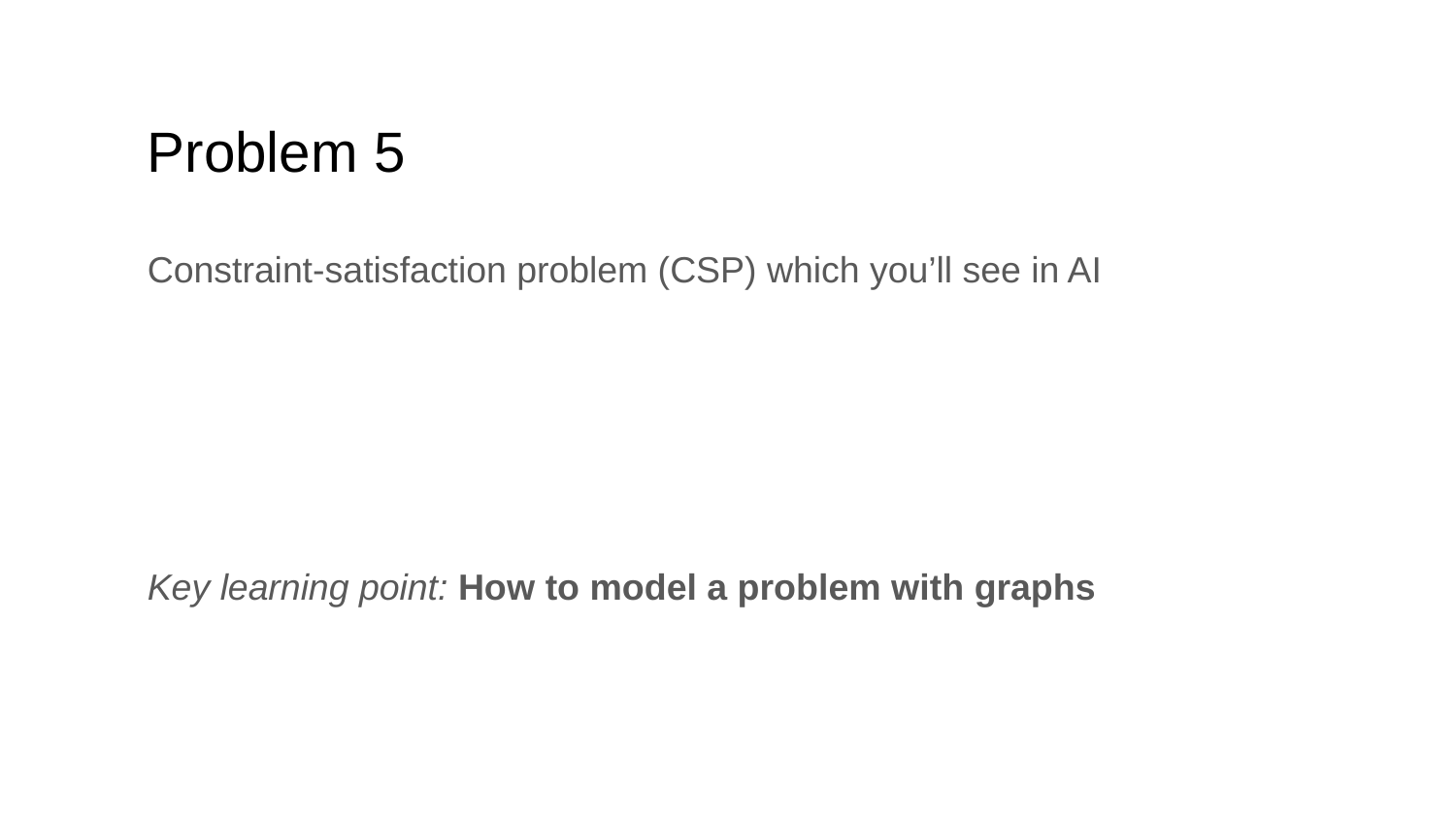

# Problem 5
Constraint-satisfaction problem (CSP) which you’ll see in AI

Key learning point: How to model a problem with graphs